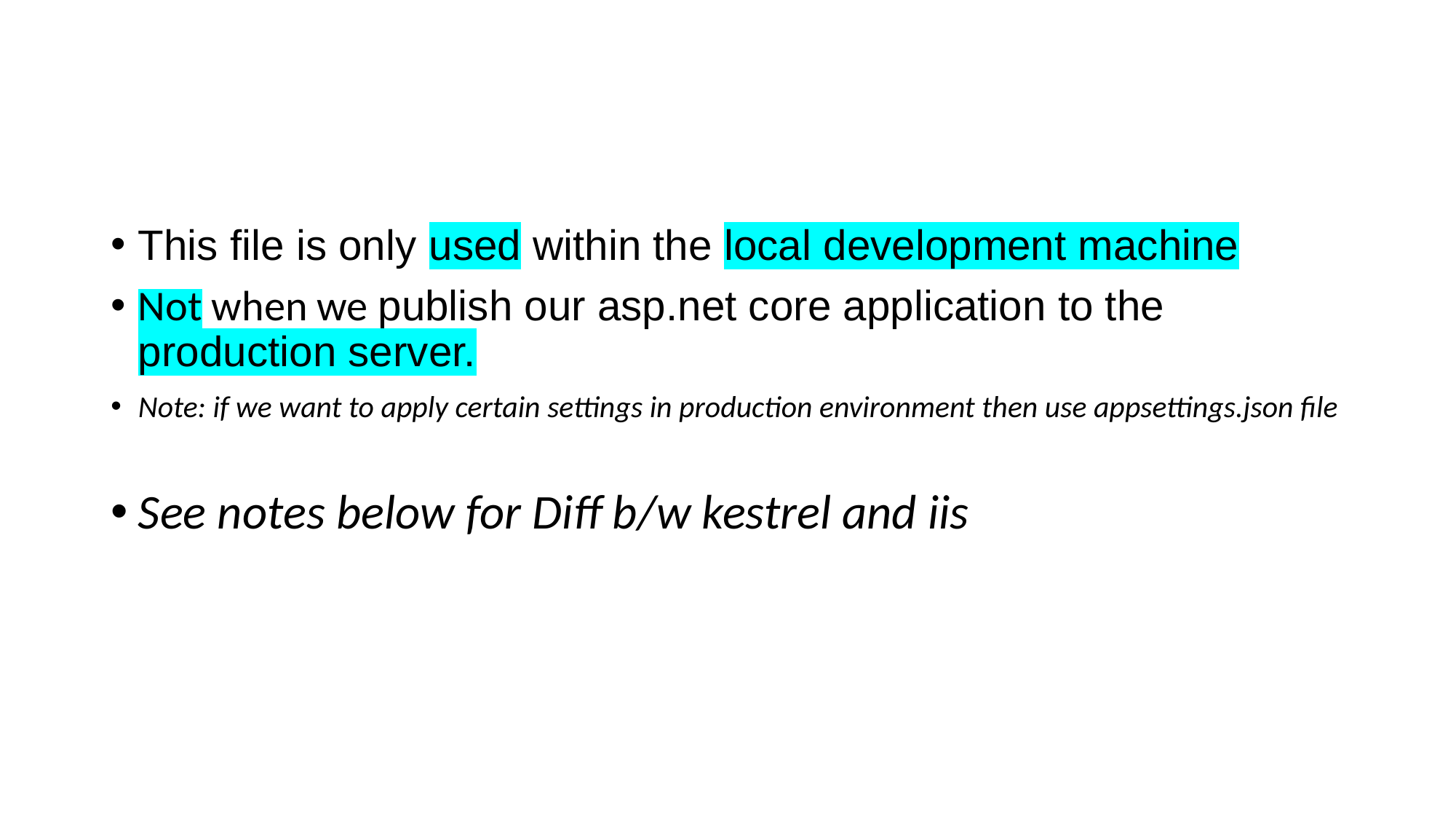

#
This file is only used within the local development machine
Not when we publish our asp.net core application to the production server.
Note: if we want to apply certain settings in production environment then use appsettings.json file

See notes below for Diff b/w kestrel and iis